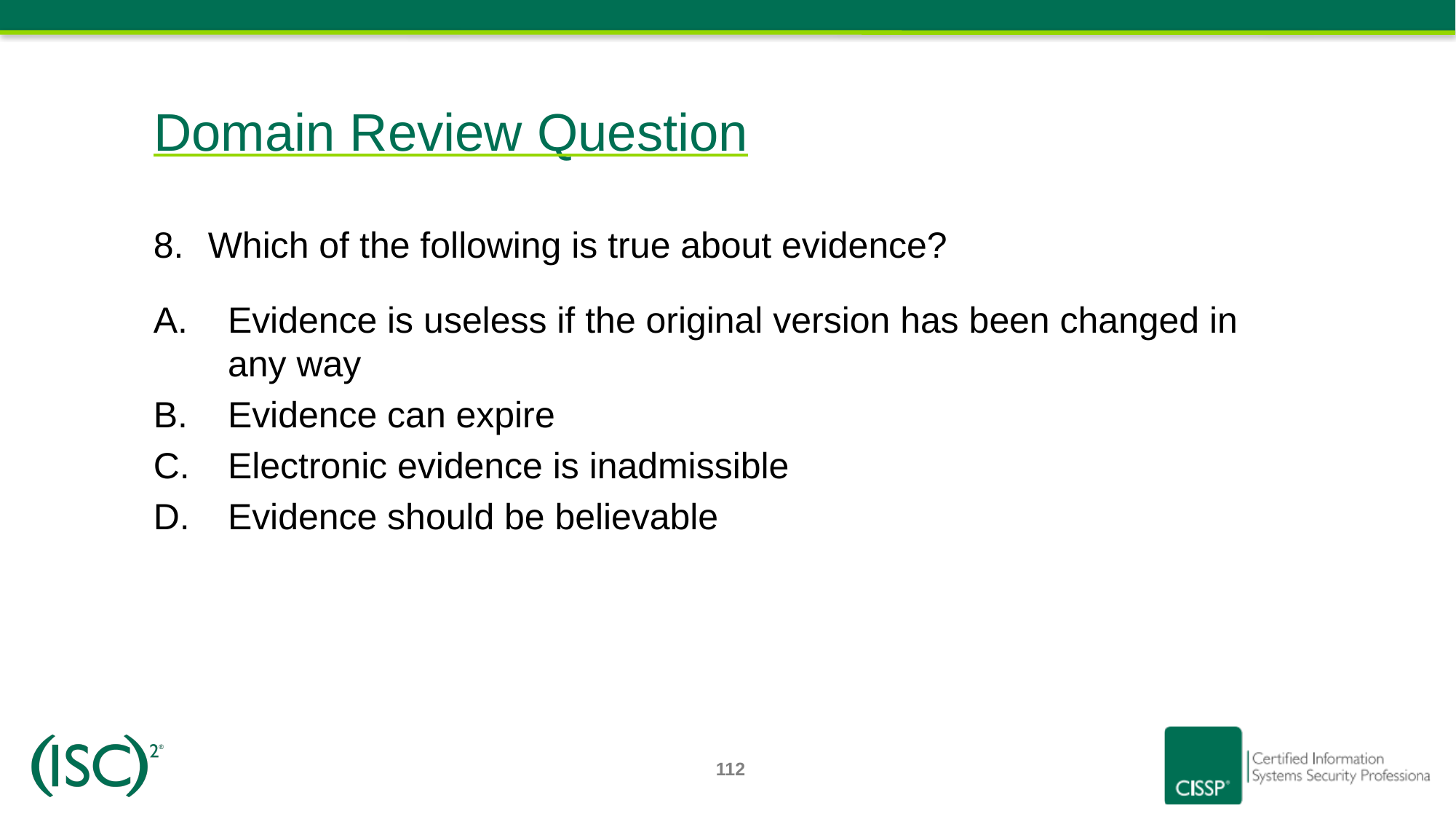

# Domain Review Question
Which of the following is true about evidence?
Evidence is useless if the original version has been changed in any way
Evidence can expire
Electronic evidence is inadmissible
Evidence should be believable